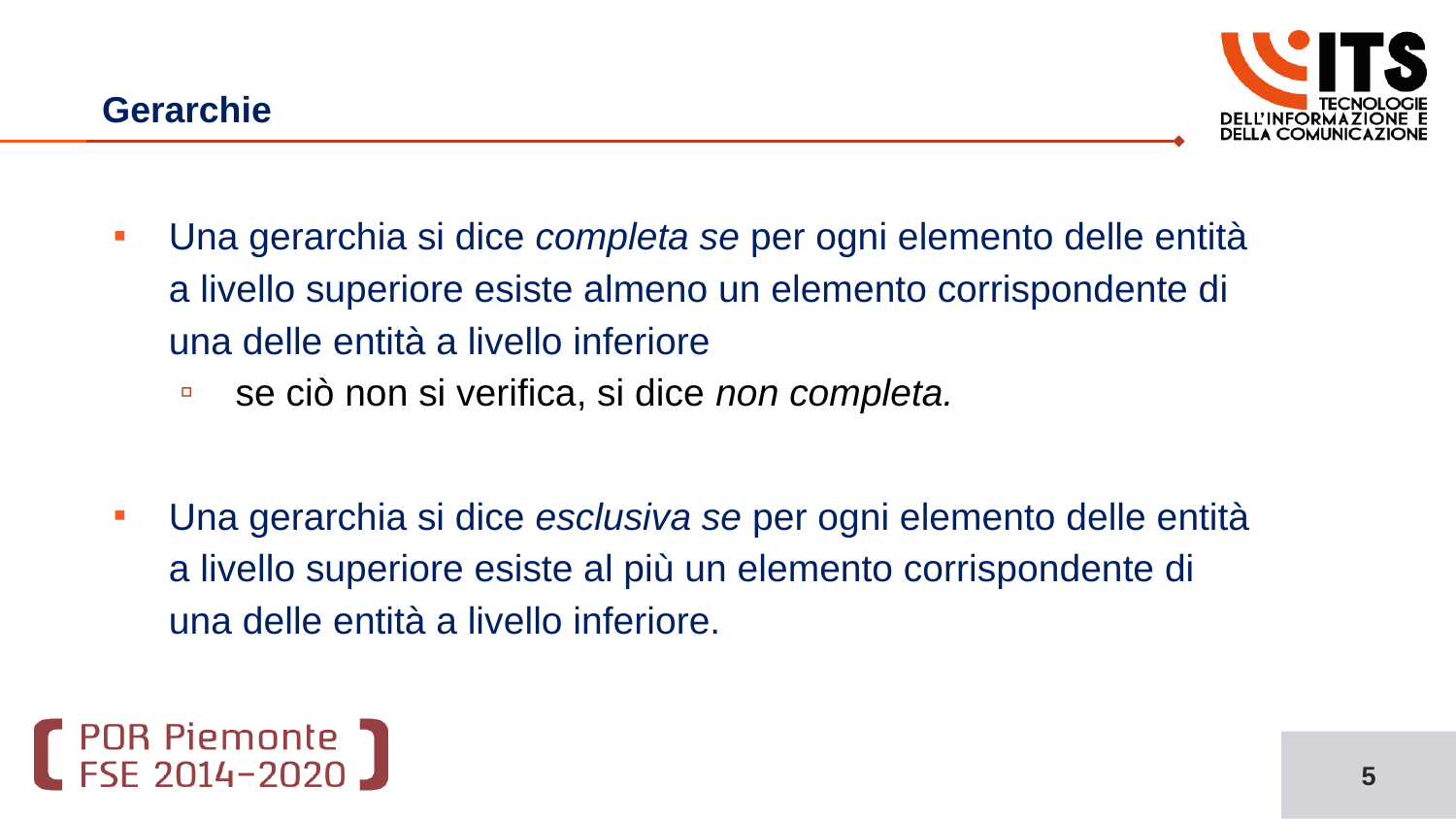

Basi di Dati
# Gerarchie
Una gerarchia si dice completa se per ogni elemento delle entità a livello superiore esiste almeno un elemento corrispondente di una delle entità a livello inferiore
se ciò non si verifica, si dice non completa.

Una gerarchia si dice esclusiva se per ogni elemento delle entità a livello superiore esiste al più un elemento corrispondente di una delle entità a livello inferiore.
5